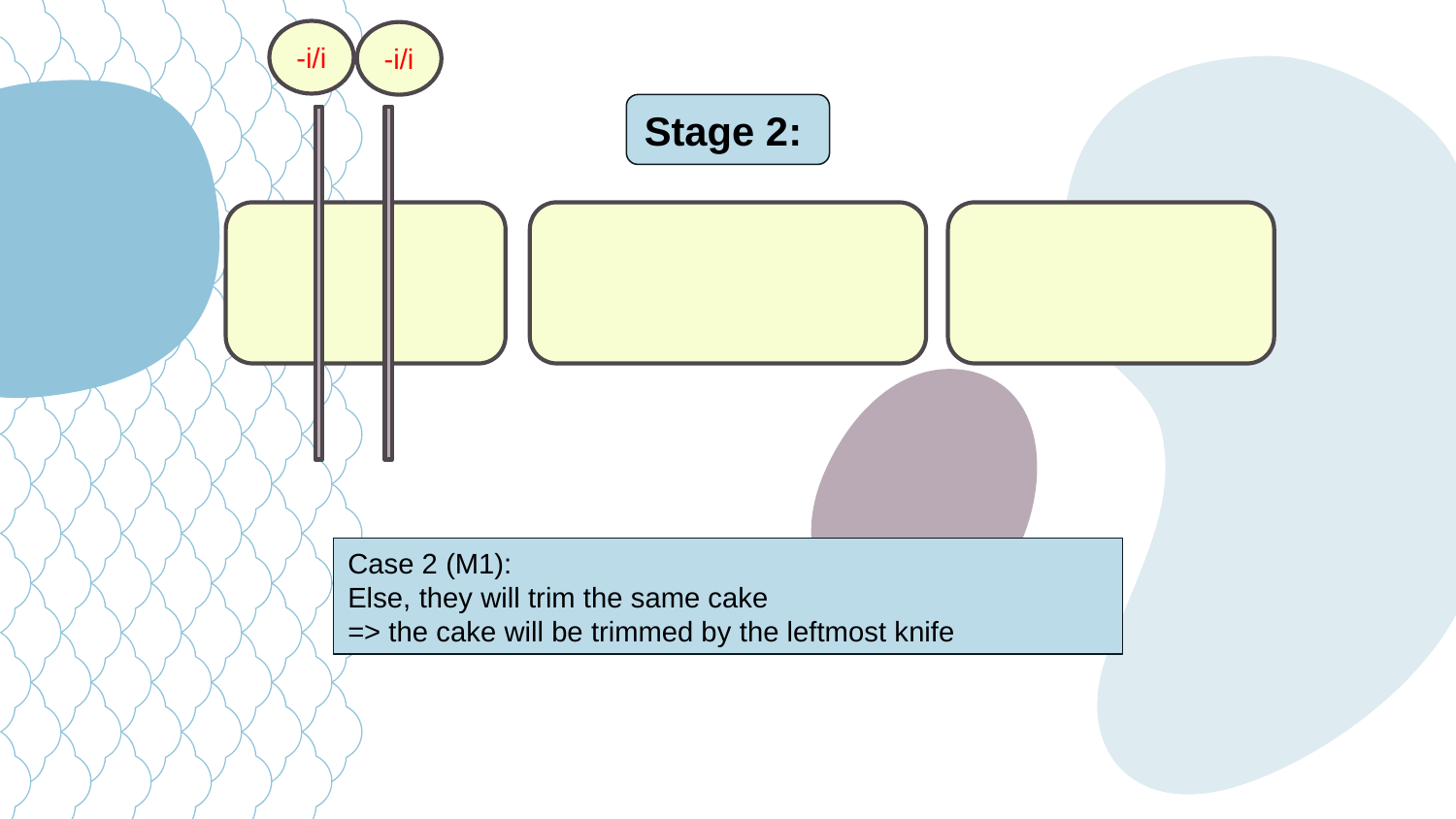

-i/i
-i/i
Stage 2:

Case 2 (M1):
Else, they will trim the same cake
=> the cake will be trimmed by the leftmost knife